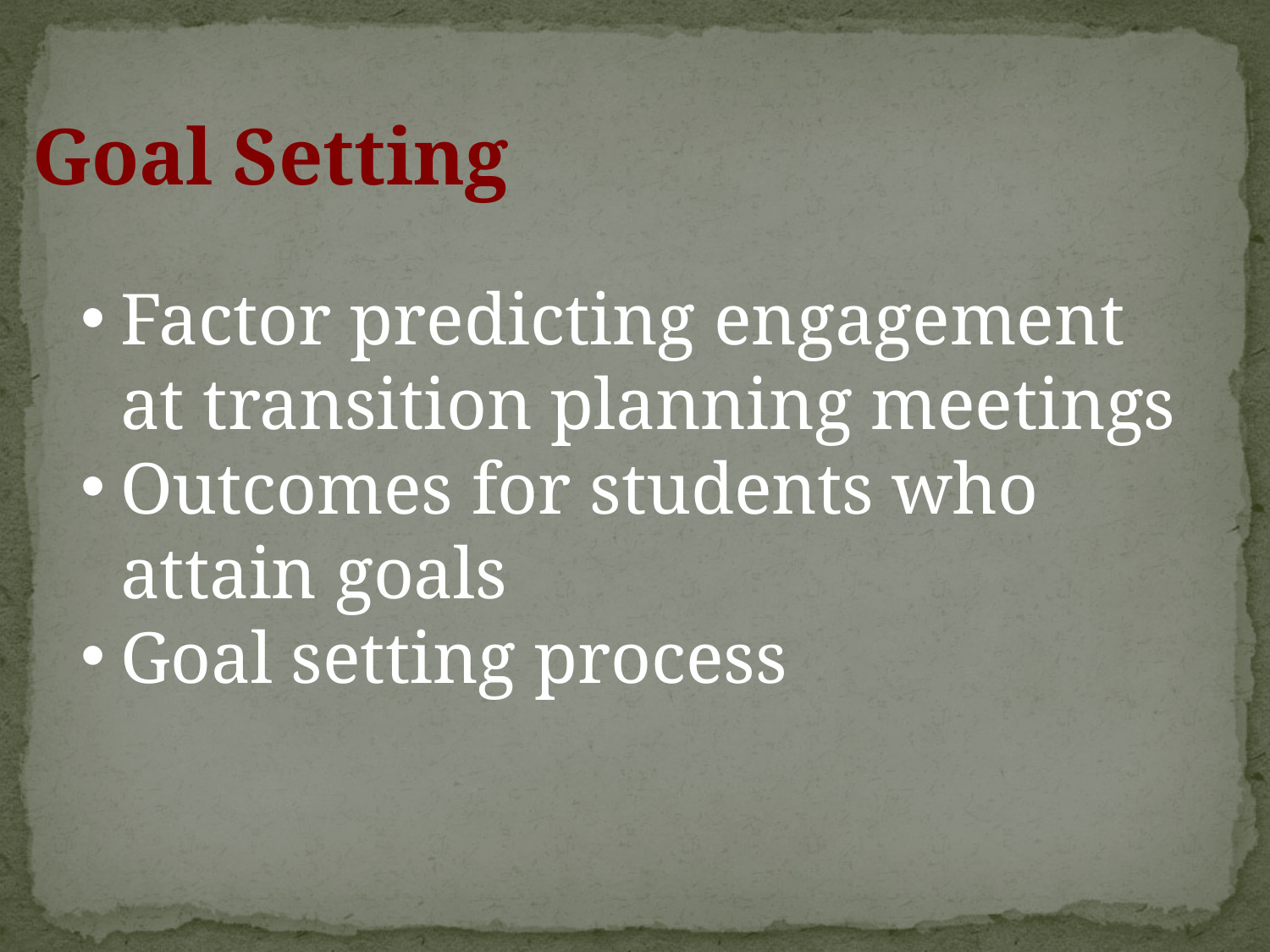

Goal Setting
Factor predicting engagement at transition planning meetings
Outcomes for students who attain goals
Goal setting process